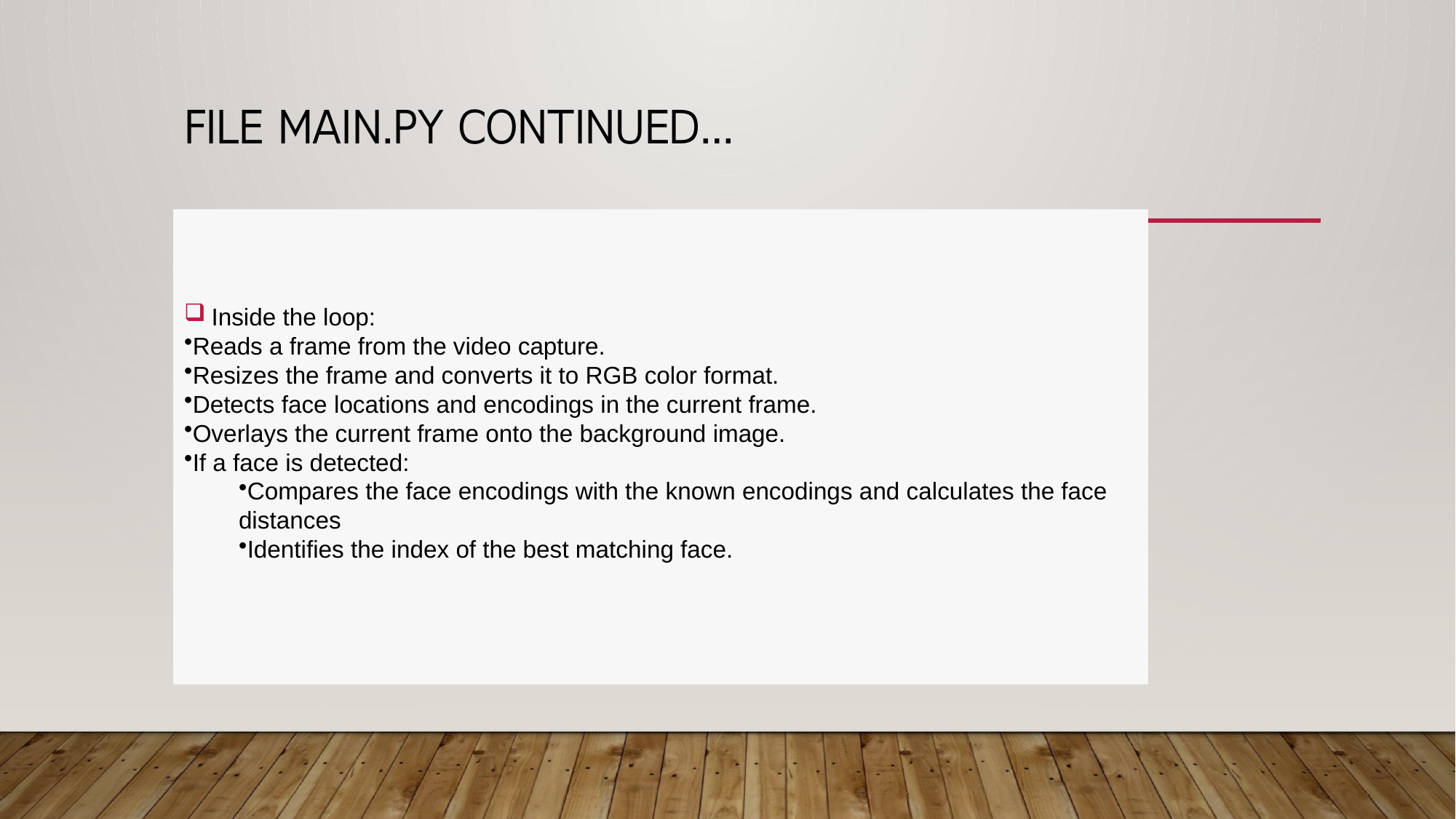

# File main.py continued…
Inside the loop:
Reads a frame from the video capture.
Resizes the frame and converts it to RGB color format.
Detects face locations and encodings in the current frame.
Overlays the current frame onto the background image.
If a face is detected:
Compares the face encodings with the known encodings and calculates the face distances
Identifies the index of the best matching face.